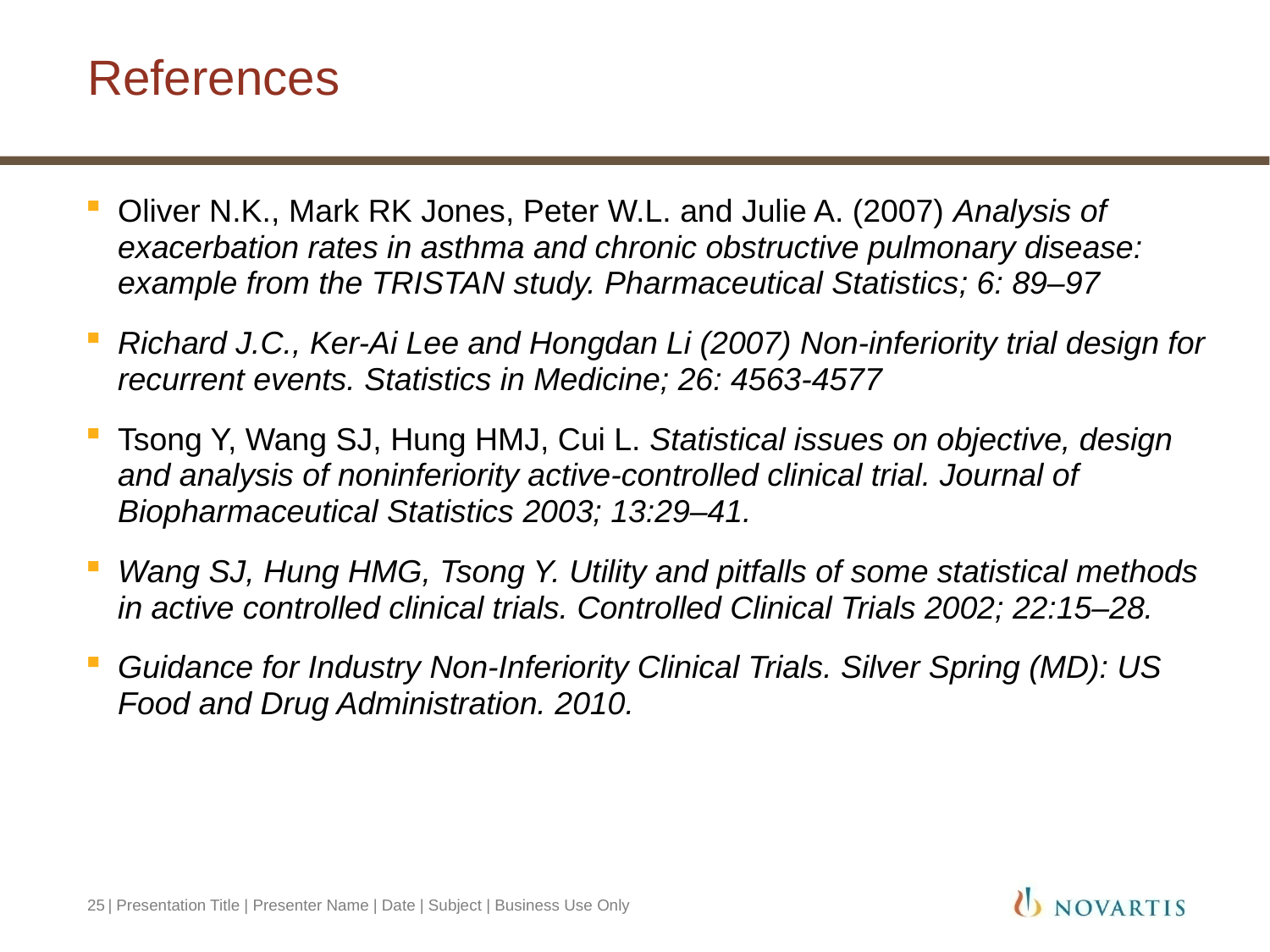

# References
Oliver N.K., Mark RK Jones, Peter W.L. and Julie A. (2007) Analysis of exacerbation rates in asthma and chronic obstructive pulmonary disease: example from the TRISTAN study. Pharmaceutical Statistics; 6: 89–97
Richard J.C., Ker-Ai Lee and Hongdan Li (2007) Non-inferiority trial design for recurrent events. Statistics in Medicine; 26: 4563-4577
Tsong Y, Wang SJ, Hung HMJ, Cui L. Statistical issues on objective, design and analysis of noninferiority active-controlled clinical trial. Journal of Biopharmaceutical Statistics 2003; 13:29–41.
Wang SJ, Hung HMG, Tsong Y. Utility and pitfalls of some statistical methods in active controlled clinical trials. Controlled Clinical Trials 2002; 22:15–28.
Guidance for Industry Non-Inferiority Clinical Trials. Silver Spring (MD): US Food and Drug Administration. 2010.

25
| Presentation Title | Presenter Name | Date | Subject | Business Use Only